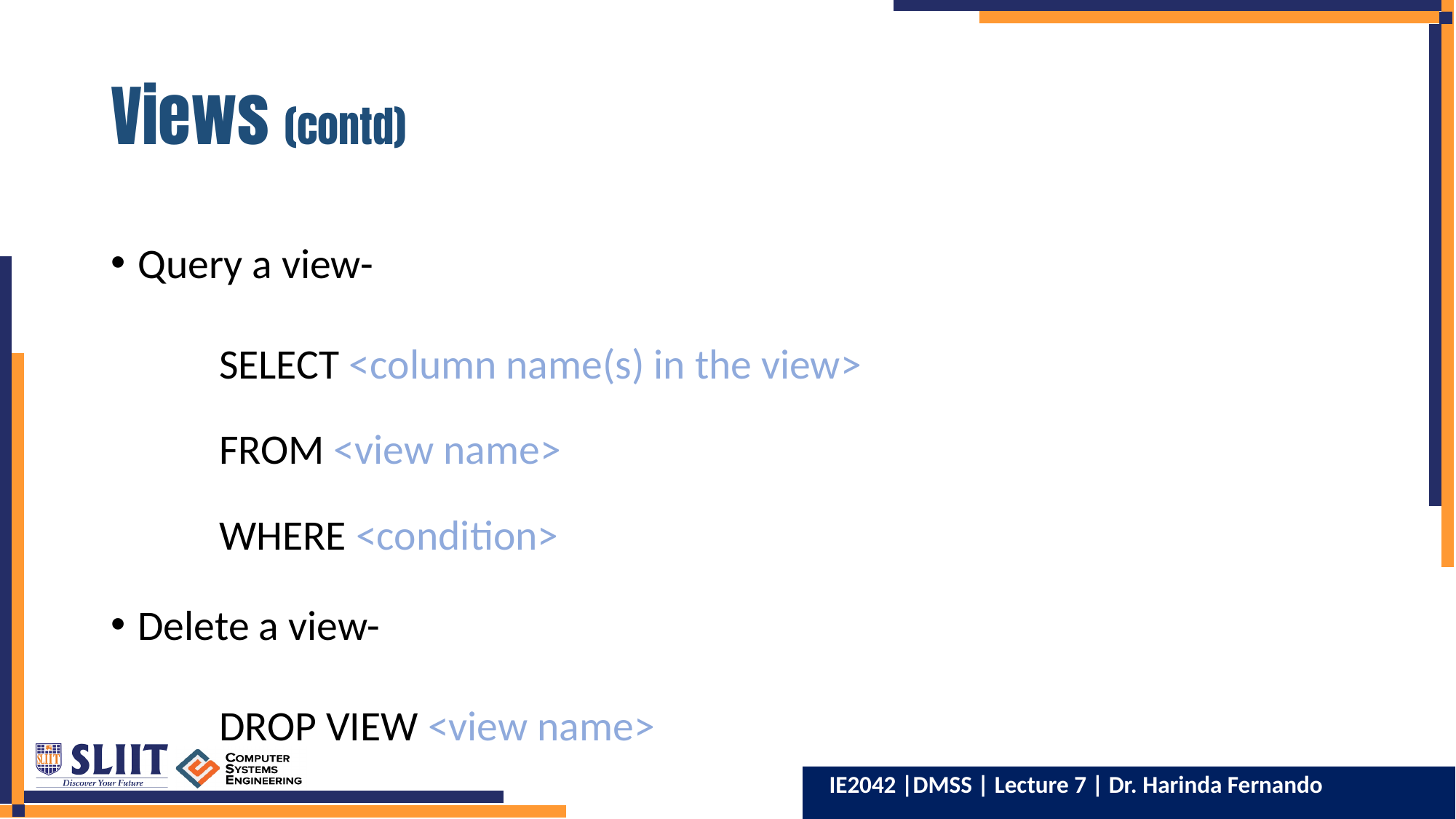

# Views (contd)
Query a view-
		SELECT <column name(s) in the view>
		FROM <view name>
		WHERE <condition>
Delete a view-
		DROP VIEW <view name>

6
IE2042 |DMSS | Lecture 7 | Dr. Harinda Fernando